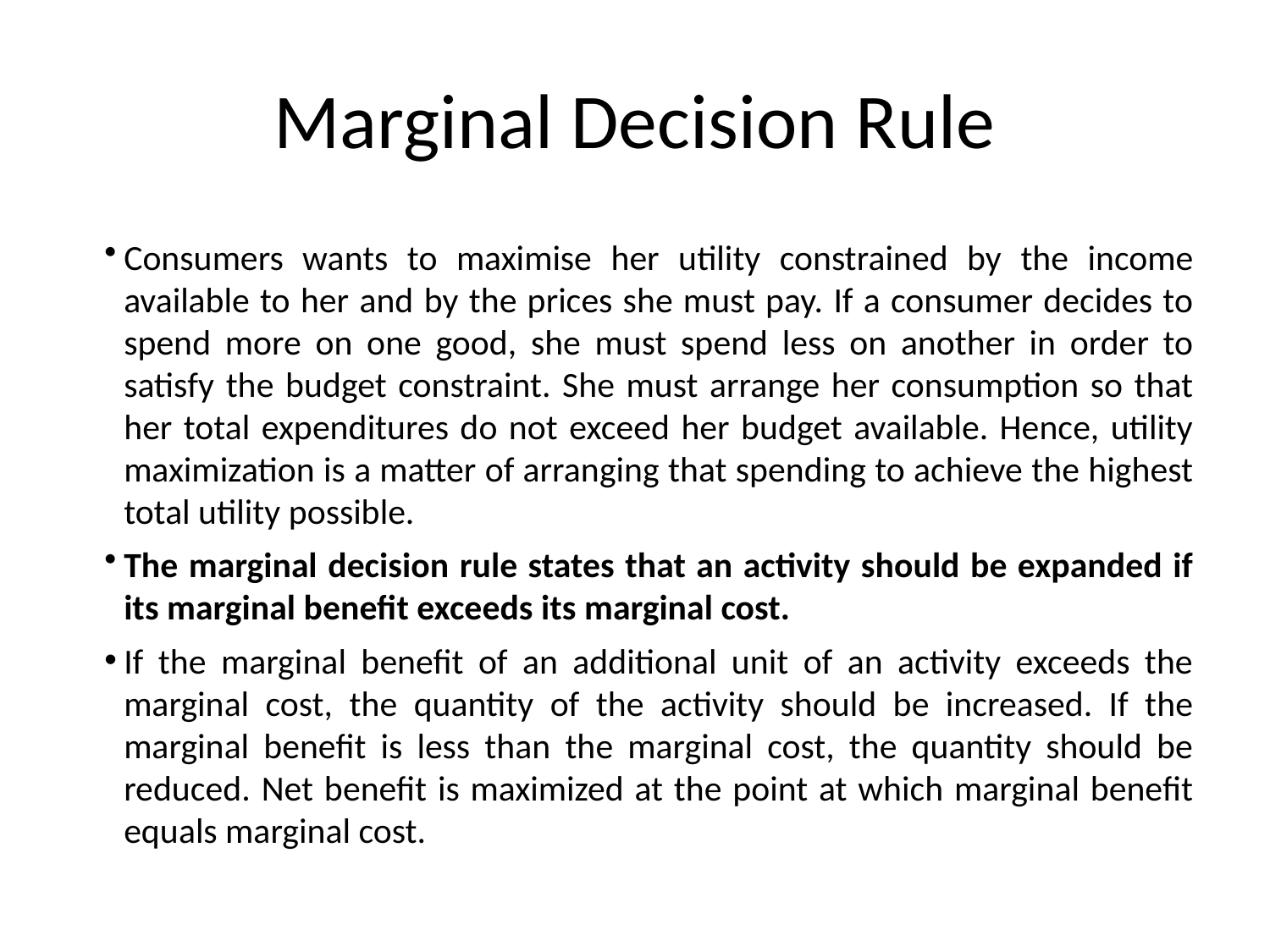

# Marginal Decision Rule
Consumers wants to maximise her utility constrained by the income available to her and by the prices she must pay. If a consumer decides to spend more on one good, she must spend less on another in order to satisfy the budget constraint. She must arrange her consumption so that her total expenditures do not exceed her budget available. Hence, utility maximization is a matter of arranging that spending to achieve the highest total utility possible.
The marginal decision rule states that an activity should be expanded if its marginal benefit exceeds its marginal cost.
If the marginal benefit of an additional unit of an activity exceeds the marginal cost, the quantity of the activity should be increased. If the marginal benefit is less than the marginal cost, the quantity should be reduced. Net benefit is maximized at the point at which marginal benefit equals marginal cost.